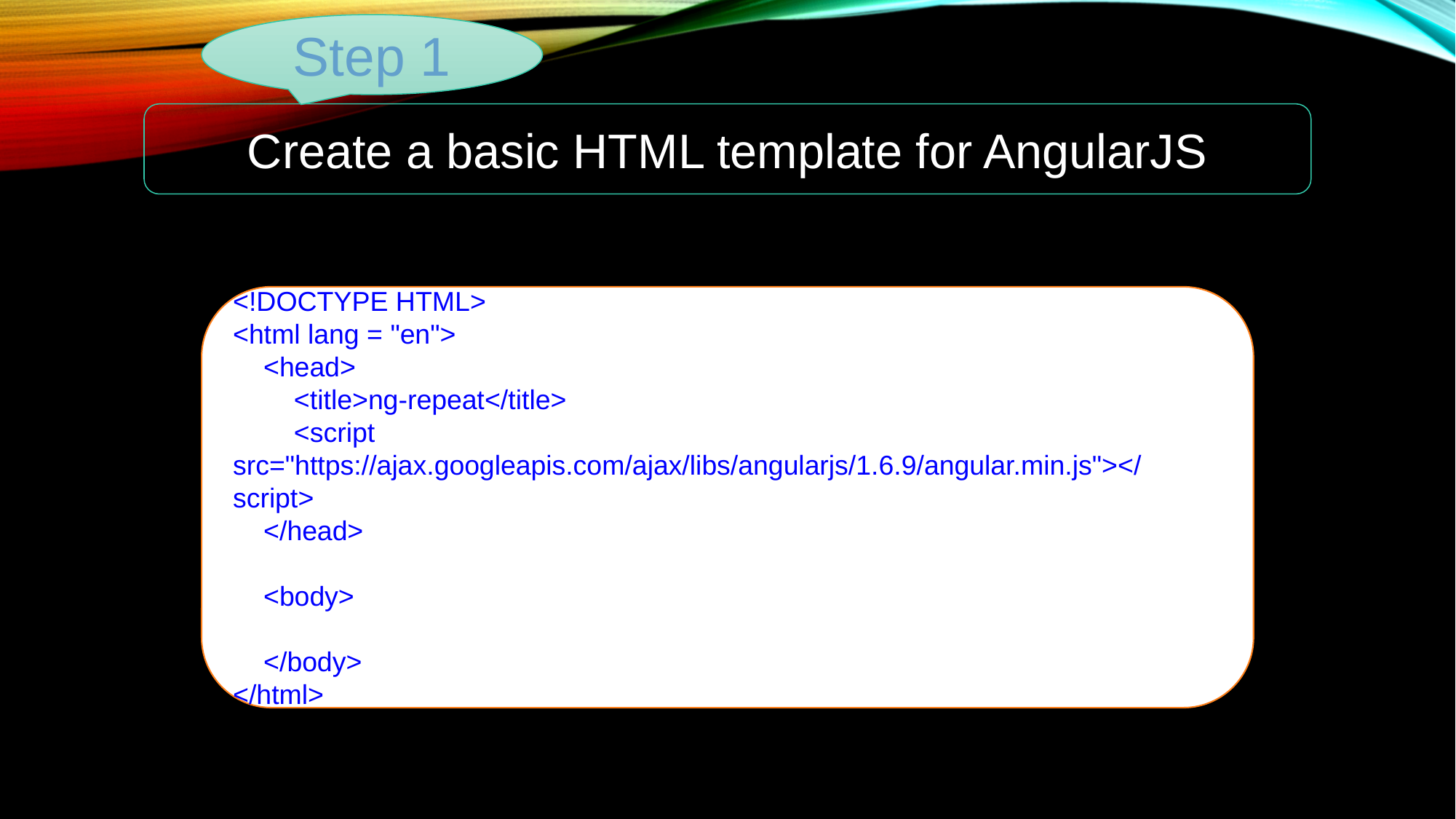

Step 1
Create a basic HTML template for AngularJS
<!DOCTYPE HTML>
<html lang = "en">
    <head>
        <title>ng-repeat</title>
        <script src="https://ajax.googleapis.com/ajax/libs/angularjs/1.6.9/angular.min.js"></script>
    </head>
    <body>

    </body>
</html>